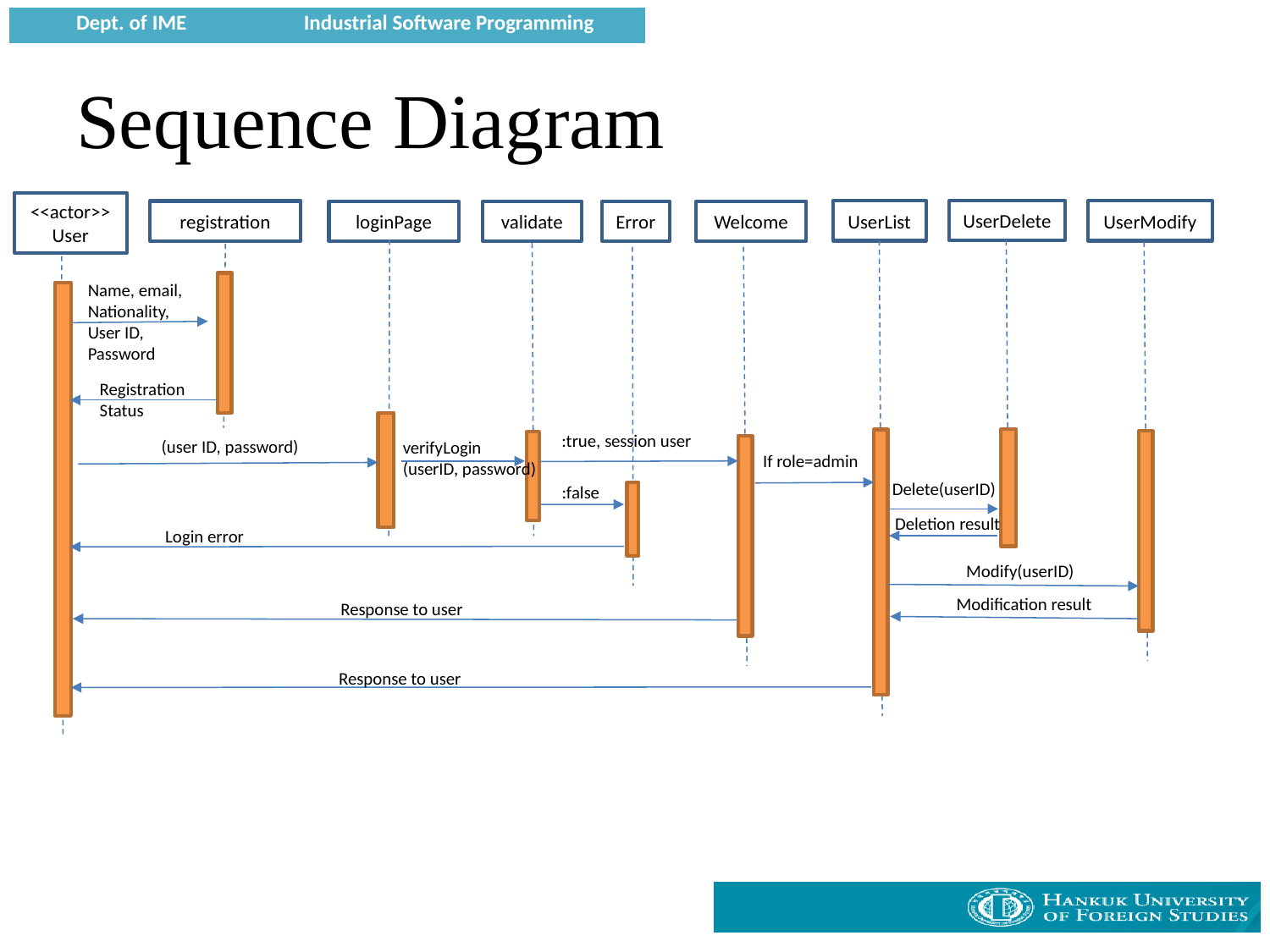

# Sequence Diagram
<<actor>>
User
UserDelete
UserList
UserModify
registration
loginPage
validate
Error
Welcome
Name, email,
Nationality,
User ID,
Password

Registration
Status

:true, session user
(user ID, password)

verifyLogin
(userID, password)

If role=admin
Delete(userID)
:false

Deletion result
Login error
Modify(userID)
Modification result
Response to user
Response to user